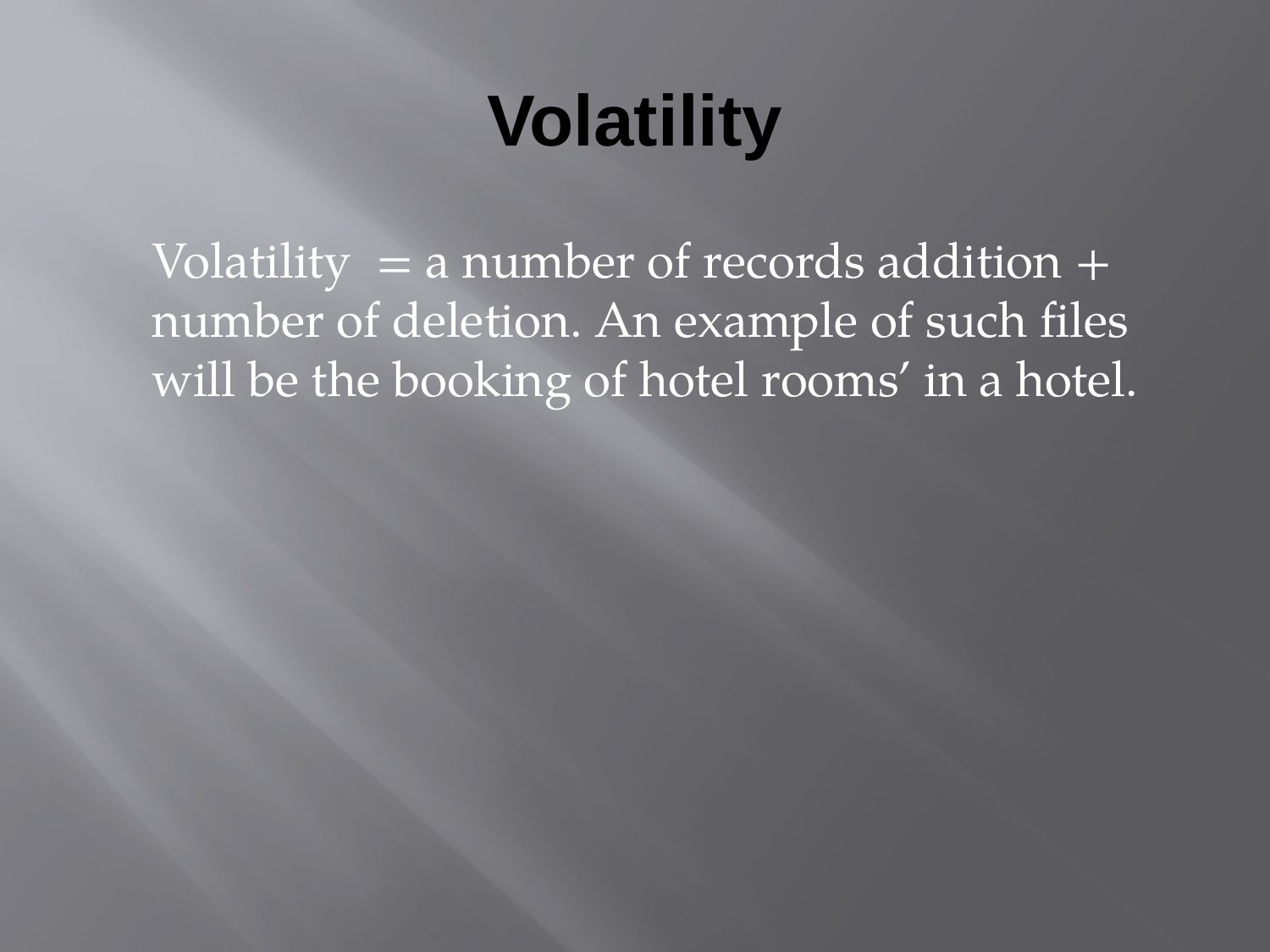

# Volatility
	Volatility  = a number of records addition + number of deletion. An example of such files will be the booking of hotel rooms’ in a hotel.